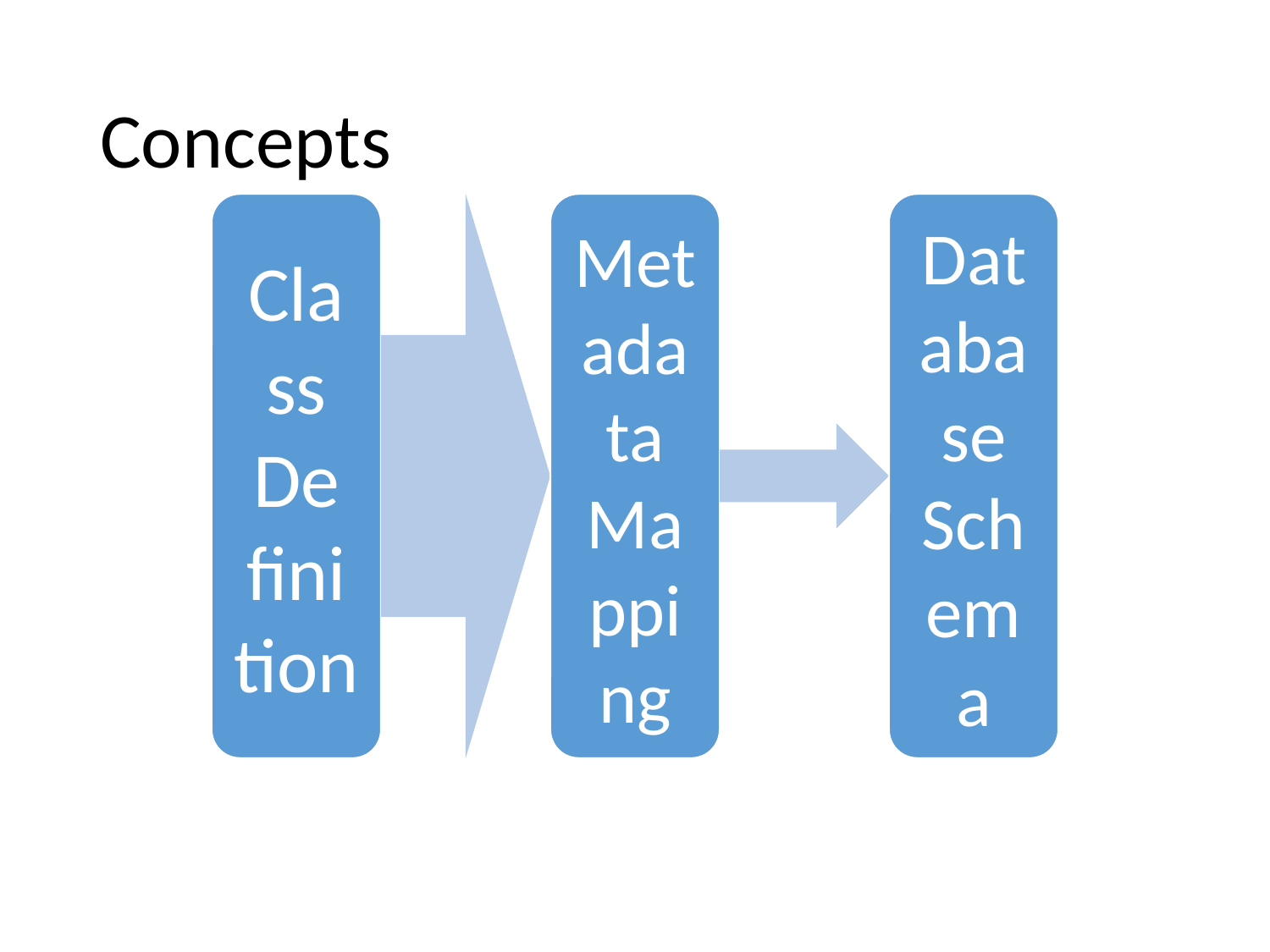

# Concepts
Class Definition
Metadata Mapping
Database Schema